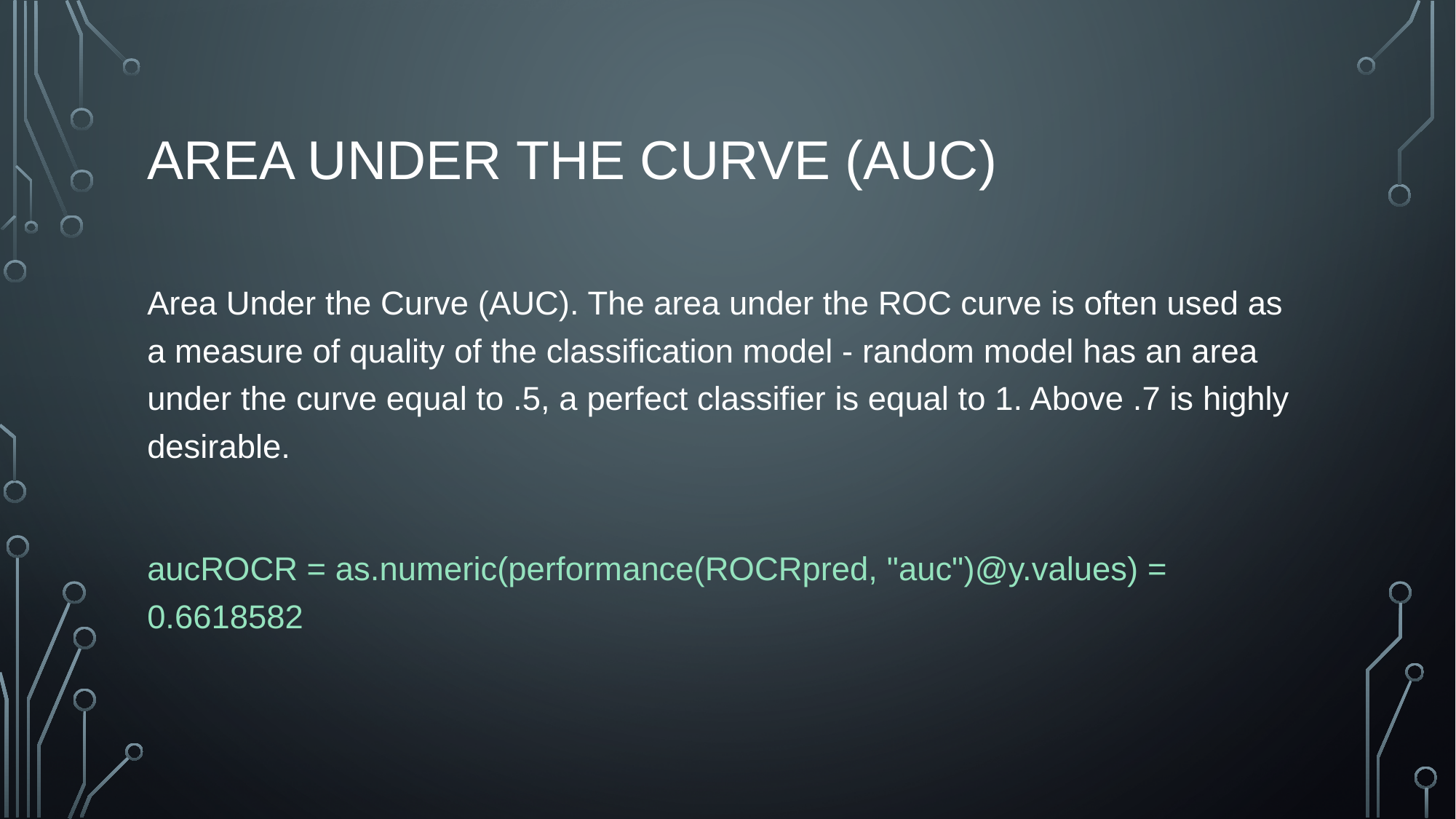

# Area under the curve (AUC)
Area Under the Curve (AUC). The area under the ROC curve is often used as a measure of quality of the classification model - random model has an area under the curve equal to .5, a perfect classifier is equal to 1. Above .7 is highly desirable.

aucROCR = as.numeric(performance(ROCRpred, "auc")@y.values) = 0.6618582